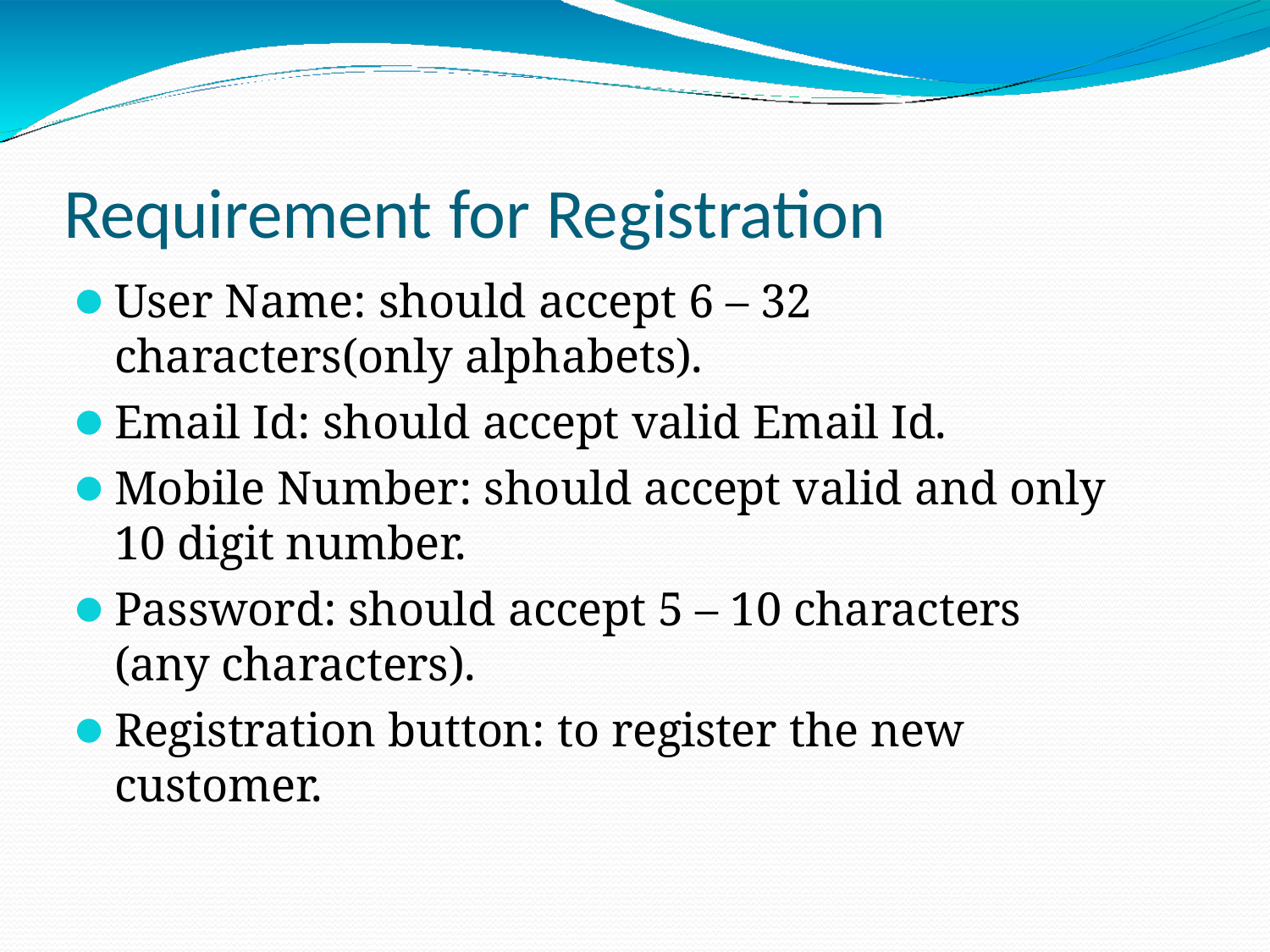

# Requirement for Registration
User Name: should accept 6 – 32 characters(only alphabets).
Email Id: should accept valid Email Id.
Mobile Number: should accept valid and only 10 digit number.
Password: should accept 5 – 10 characters (any characters).
Registration button: to register the new customer.